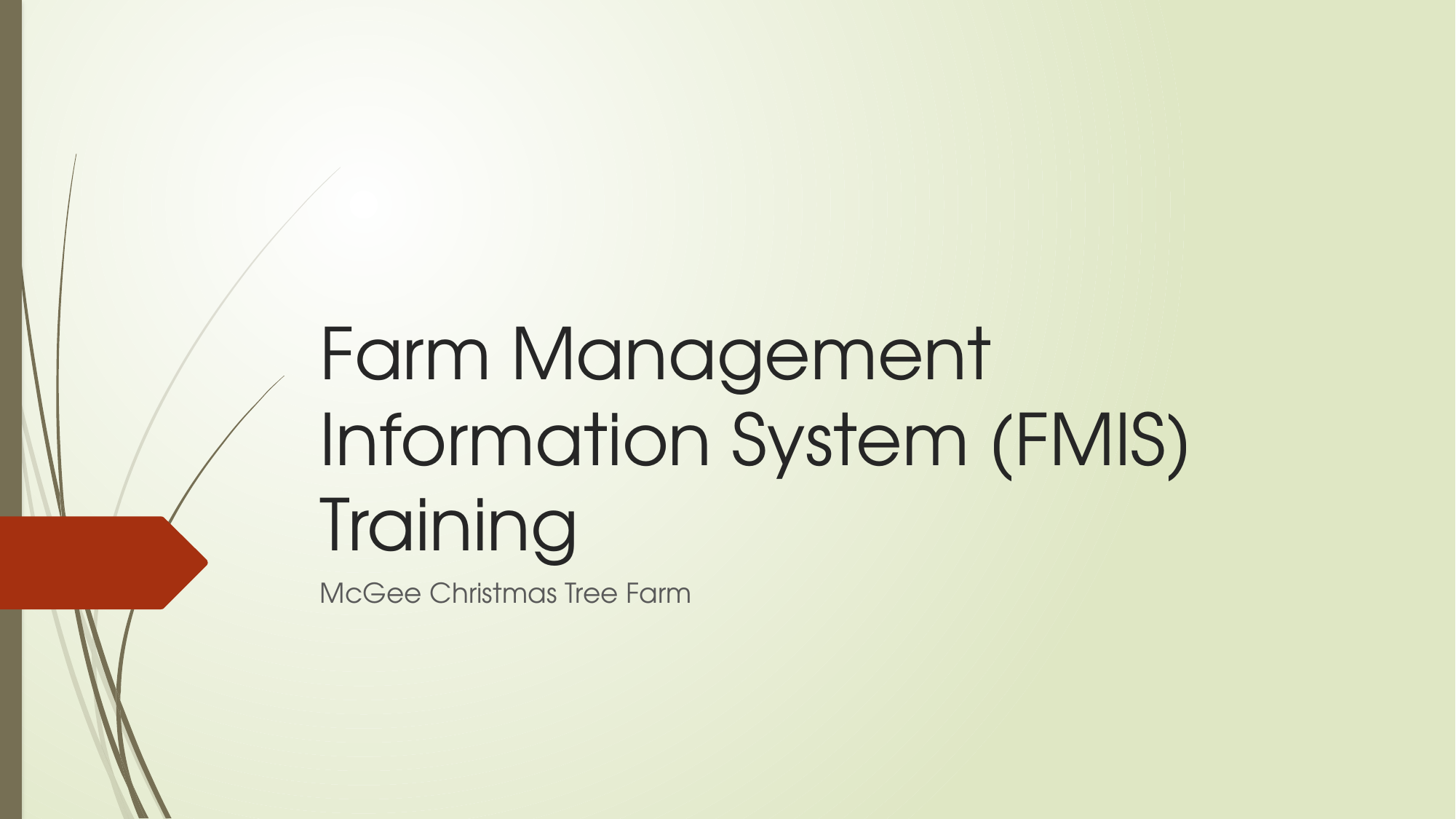

# Farm Management Information System (FMIS) Training
McGee Christmas Tree Farm